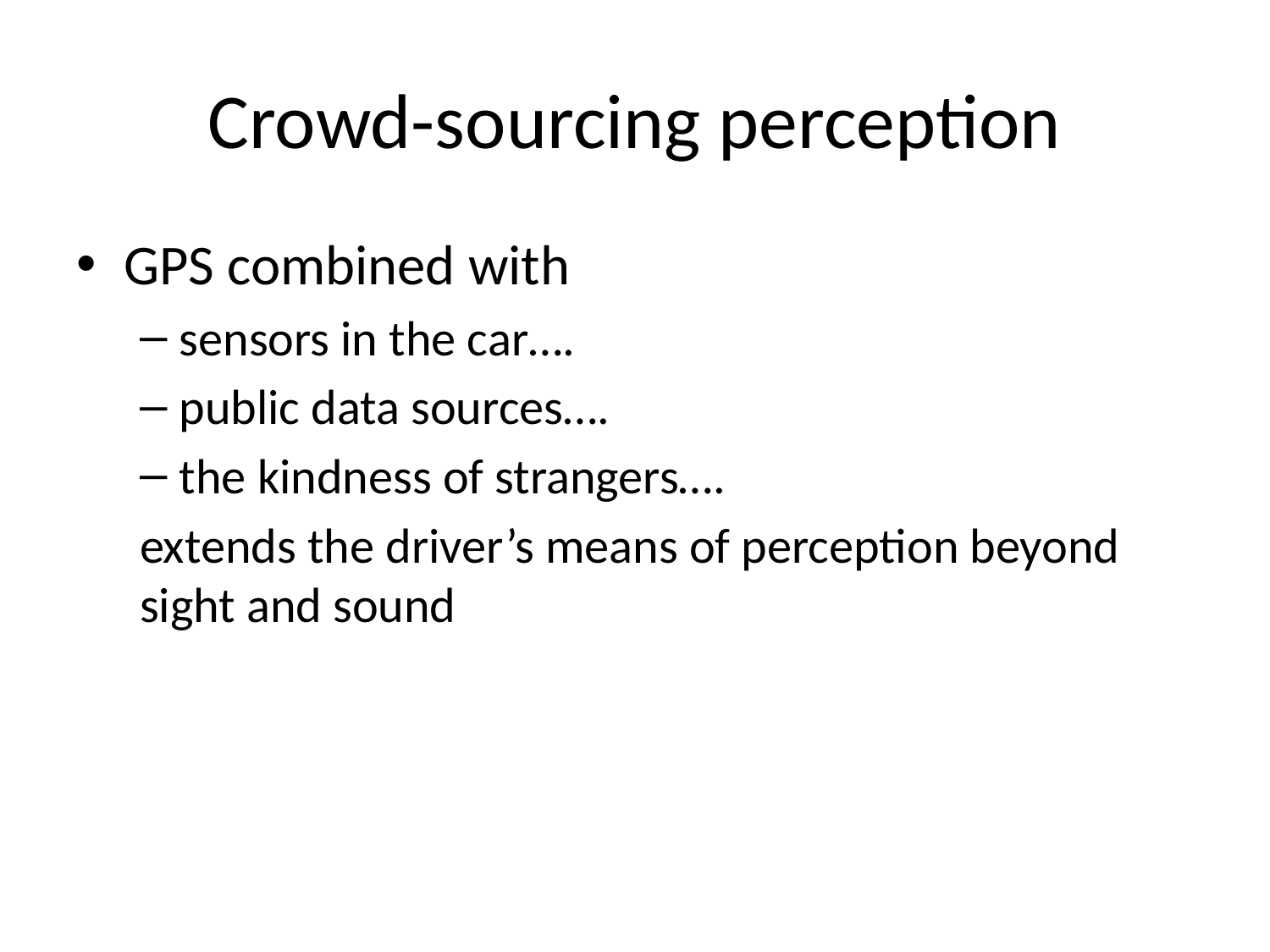

# Crowd-sourcing perception
GPS combined with
sensors in the car….
public data sources….
the kindness of strangers….
extends the driver’s means of perception beyond sight and sound